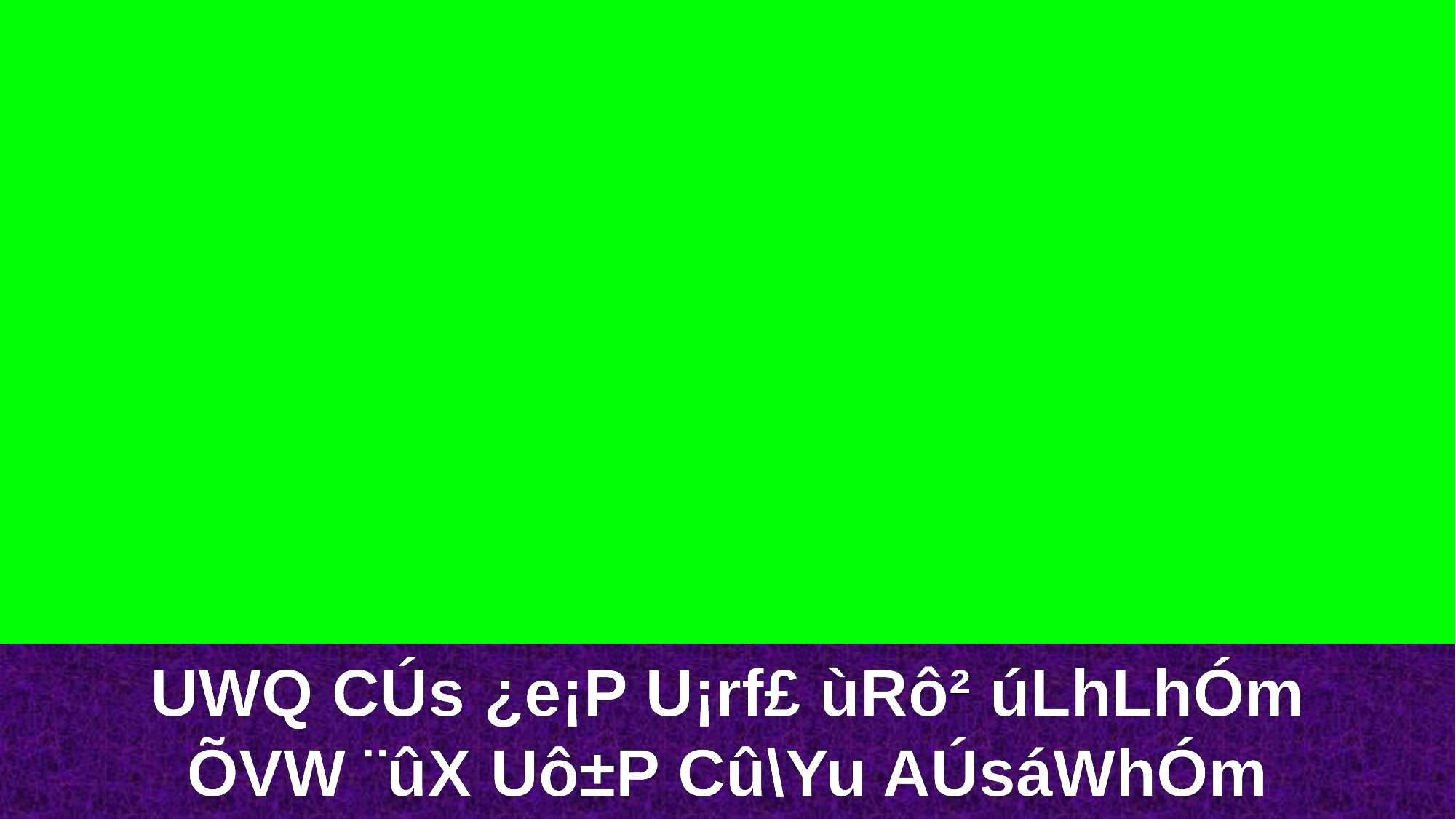

UWQ CÚs ¿e¡P U¡rf£ ùRô² úLhLhÓm
ÕVW ¨ûX Uô±P Cû\Yu AÚsáWhÓm